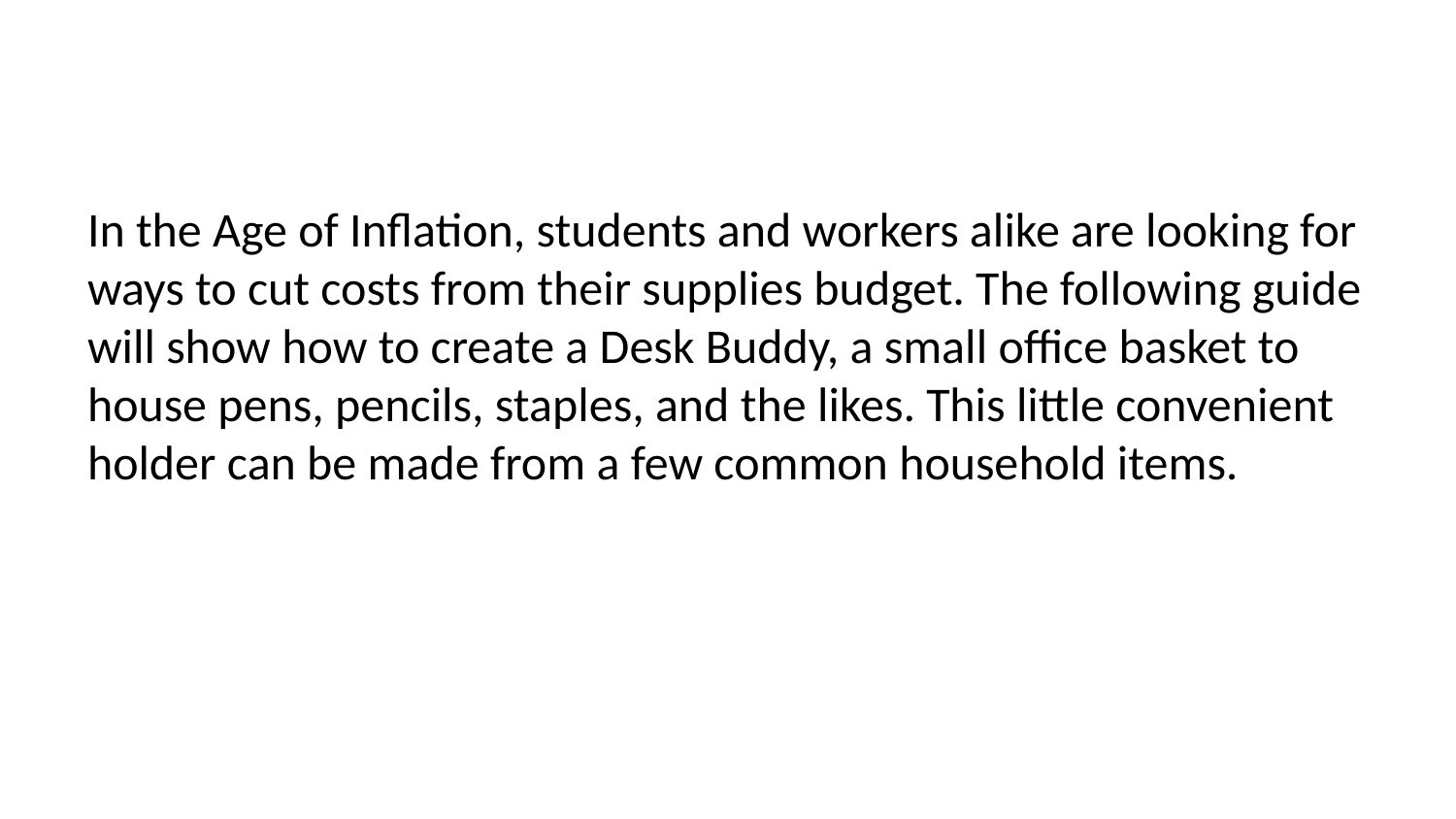

In the Age of Inflation, students and workers alike are looking for ways to cut costs from their supplies budget. The following guide will show how to create a Desk Buddy, a small office basket to house pens, pencils, staples, and the likes. This little convenient holder can be made from a few common household items.